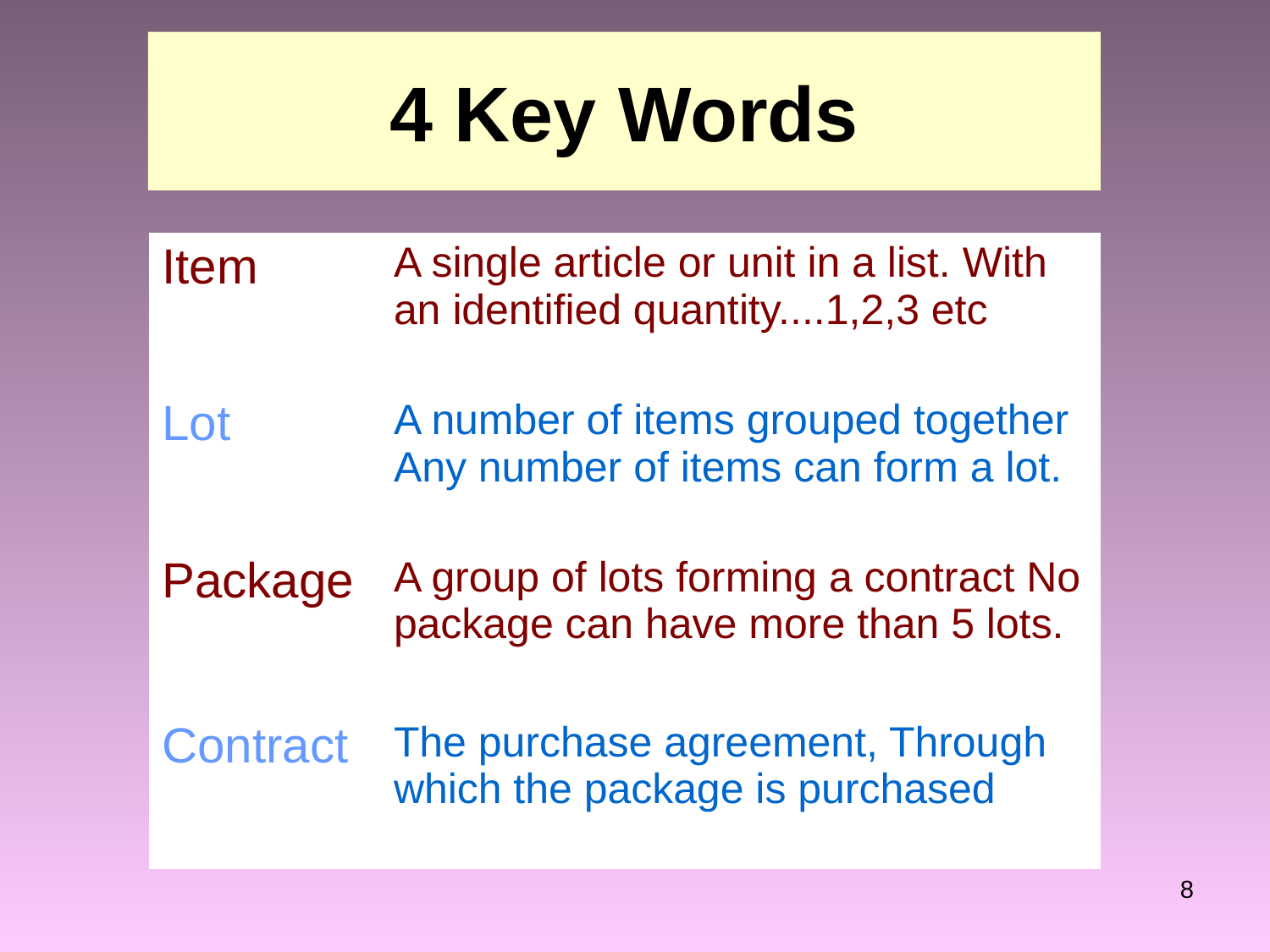

# 4 Key Words
| Item | A single article or unit in a list. With an identified quantity....1,2,3 etc |
| --- | --- |
| Lot | A number of items grouped together Any number of items can form a lot. |
| Package | A group of lots forming a contract No package can have more than 5 lots. |
| Contract | The purchase agreement, Through which the package is purchased |
8